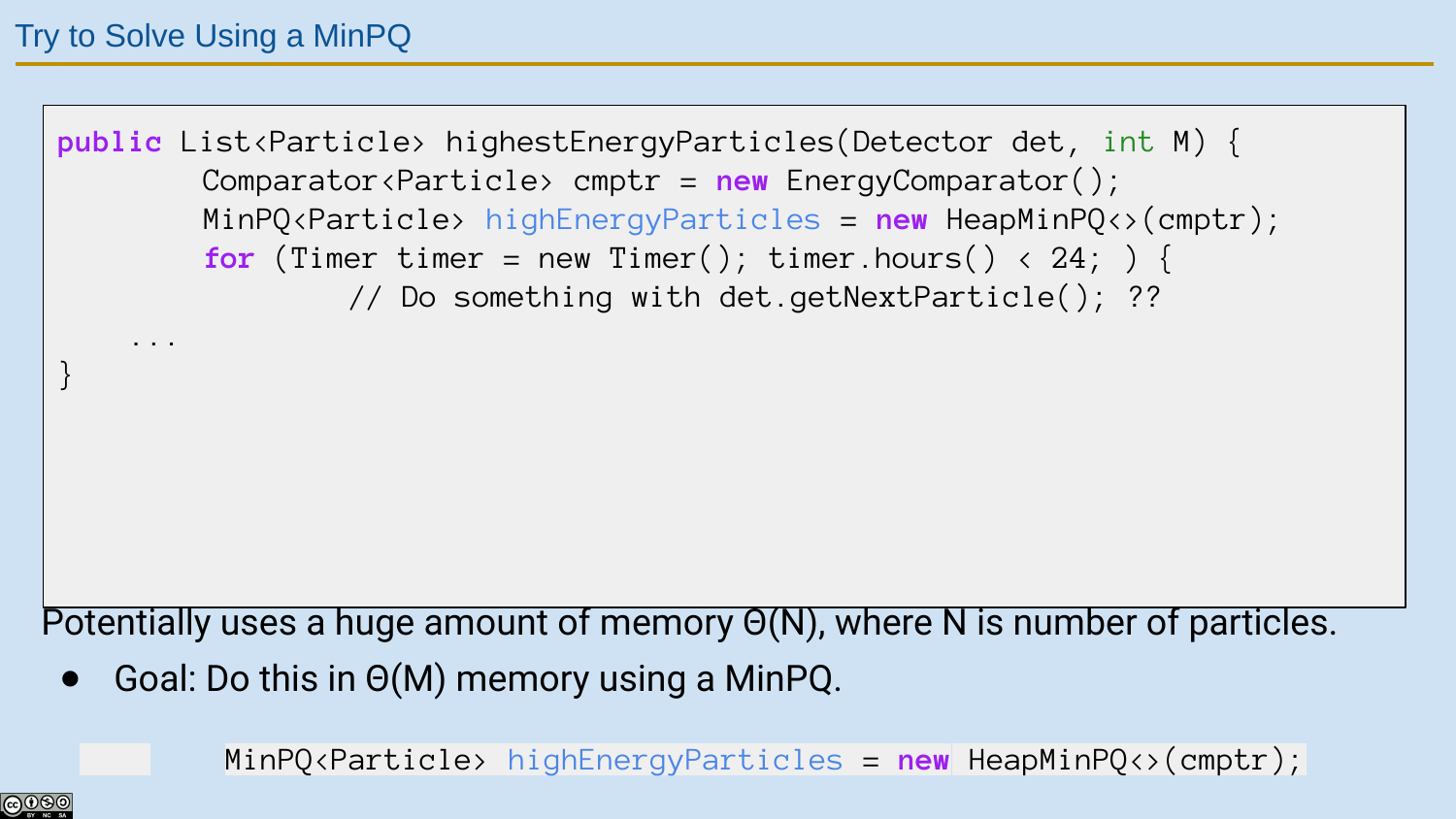

# Try to Solve Using a MinPQ
public List<Particle> highestEnergyParticles(Detector det, int M) {
    	Comparator<Particle> cmptr = new EnergyComparator();
    	MinPQ<Particle> highEnergyParticles = new HeapMinPQ<>(cmptr);
    	for (Timer timer = new Timer(); timer.hours() < 24; ) {
		// Do something with det.getNextParticle(); ??
    ...
}
Potentially uses a huge amount of memory Θ(N), where N is number of particles.
Goal: Do this in Θ(M) memory using a MinPQ.
    	MinPQ<Particle> highEnergyParticles = new HeapMinPQ<>(cmptr);